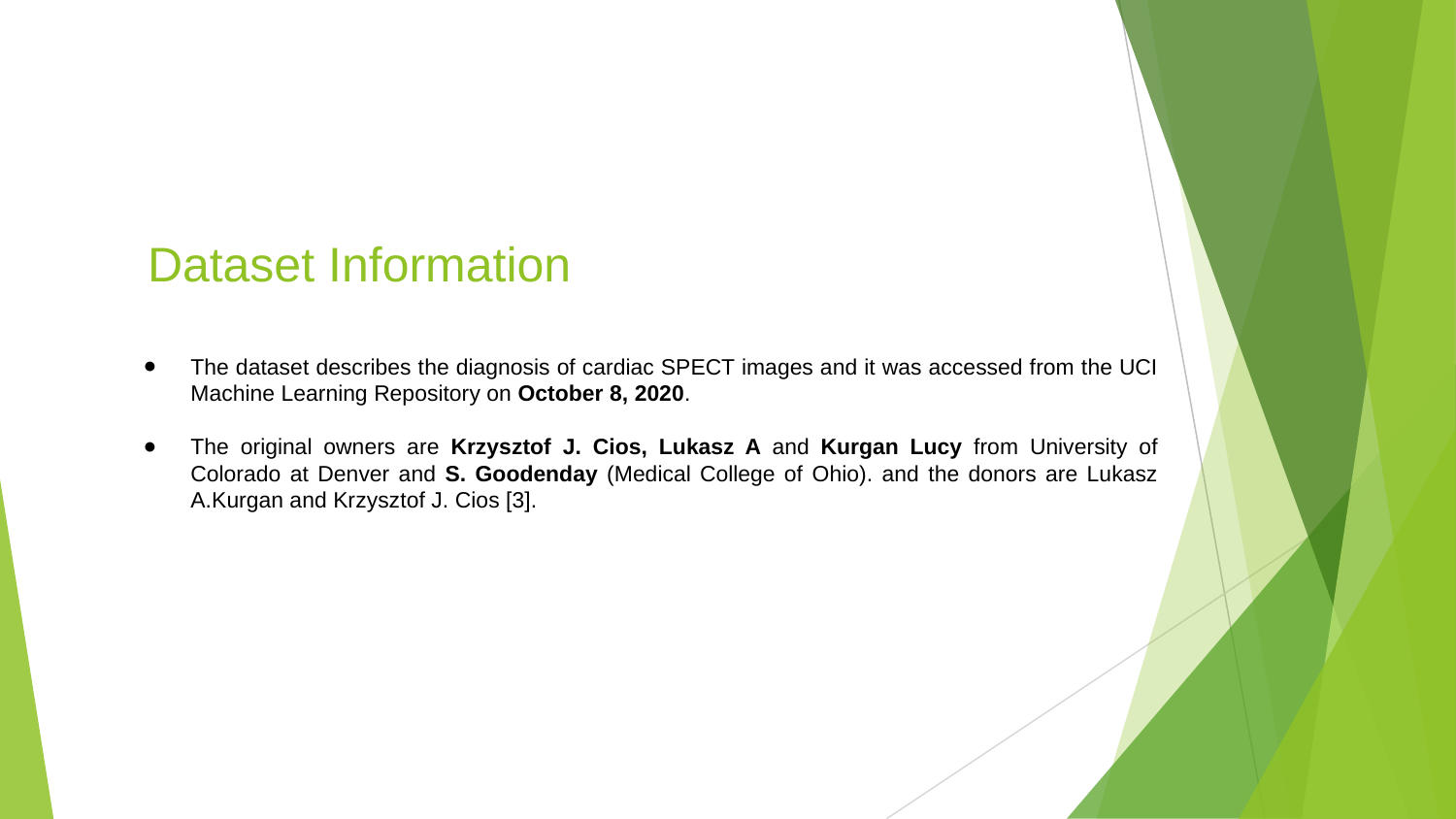

# Dataset Information
The dataset describes the diagnosis of cardiac SPECT images and it was accessed from the UCI Machine Learning Repository on October 8, 2020.

The original owners are Krzysztof J. Cios, Lukasz A and Kurgan Lucy from University of Colorado at Denver and S. Goodenday (Medical College of Ohio). and the donors are Lukasz A.Kurgan and Krzysztof J. Cios [3].